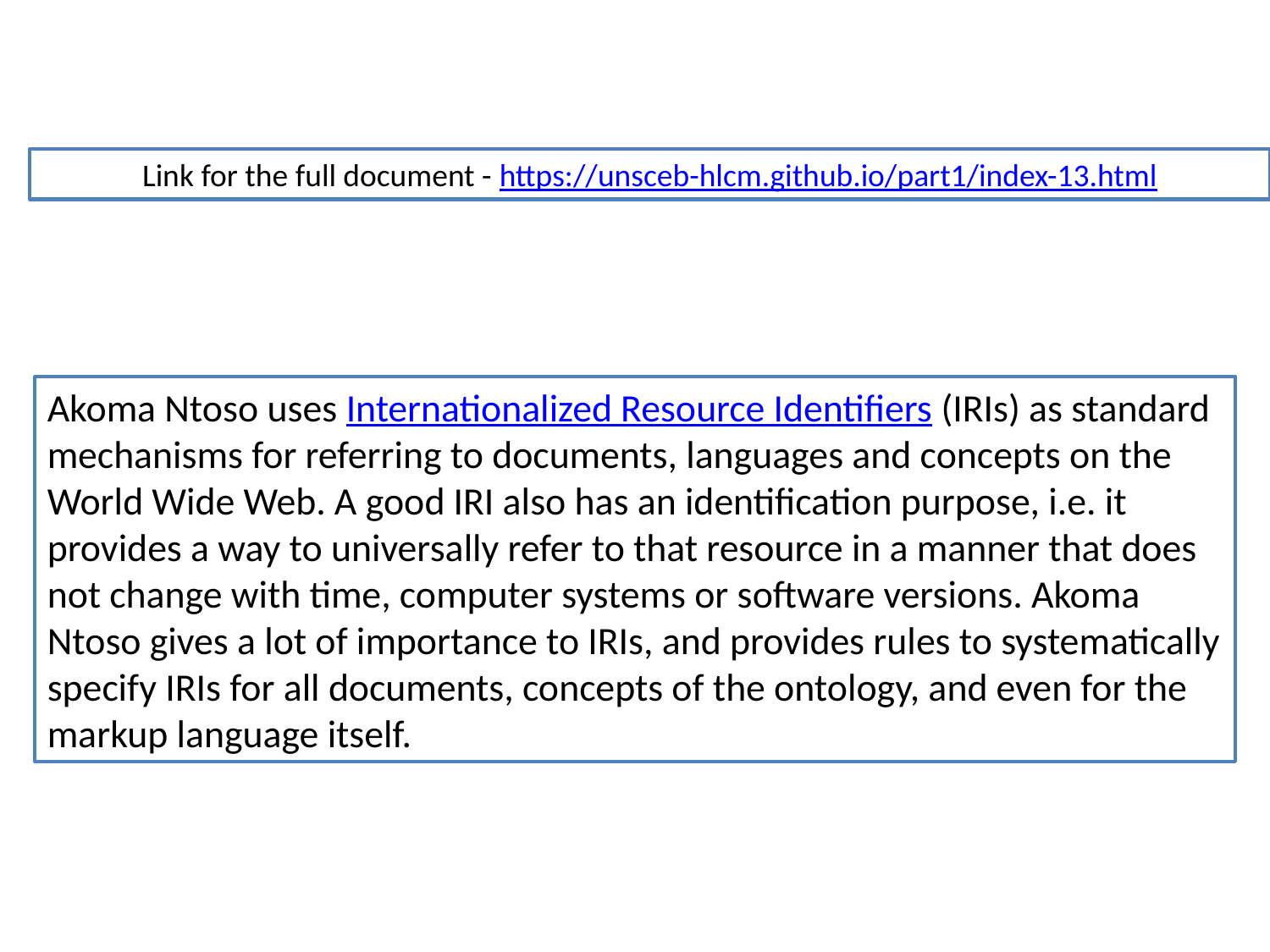

Link for the full document - https://unsceb-hlcm.github.io/part1/index-13.html
Akoma Ntoso uses Internationalized Resource Identifiers (IRIs) as standard mechanisms for referring to documents, languages and concepts on the World Wide Web. A good IRI also has an identification purpose, i.e. it provides a way to universally refer to that resource in a manner that does not change with time, computer systems or software versions. Akoma Ntoso gives a lot of importance to IRIs, and provides rules to systematically specify IRIs for all documents, concepts of the ontology, and even for the markup language itself.